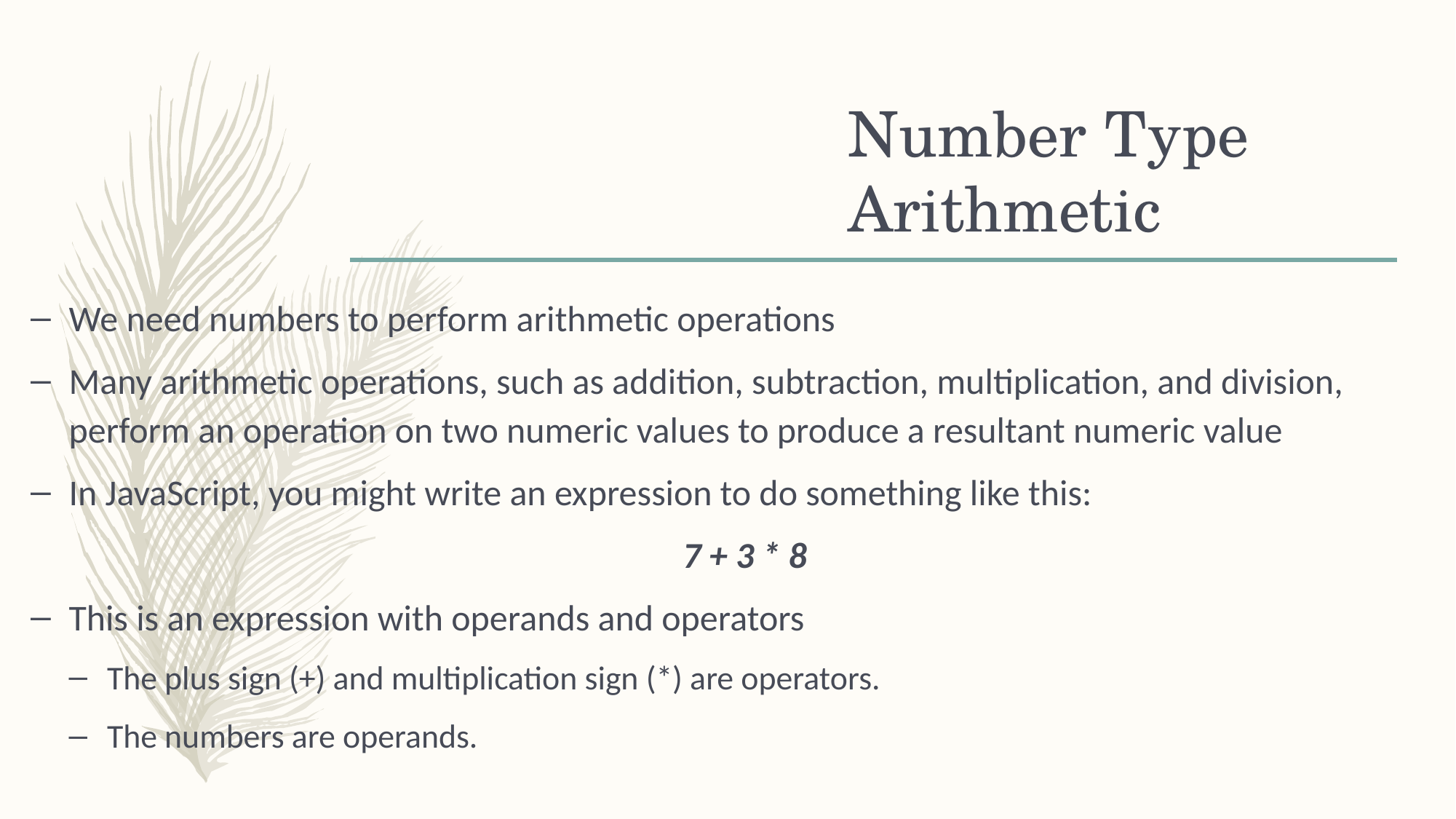

# Number Type Arithmetic
We need numbers to perform arithmetic operations
Many arithmetic operations, such as addition, subtraction, multiplication, and division, perform an operation on two numeric values to produce a resultant numeric value
In JavaScript, you might write an expression to do something like this:
	7 + 3 * 8
This is an expression with operands and operators
The plus sign (+) and multiplication sign (*) are operators.
The numbers are operands.